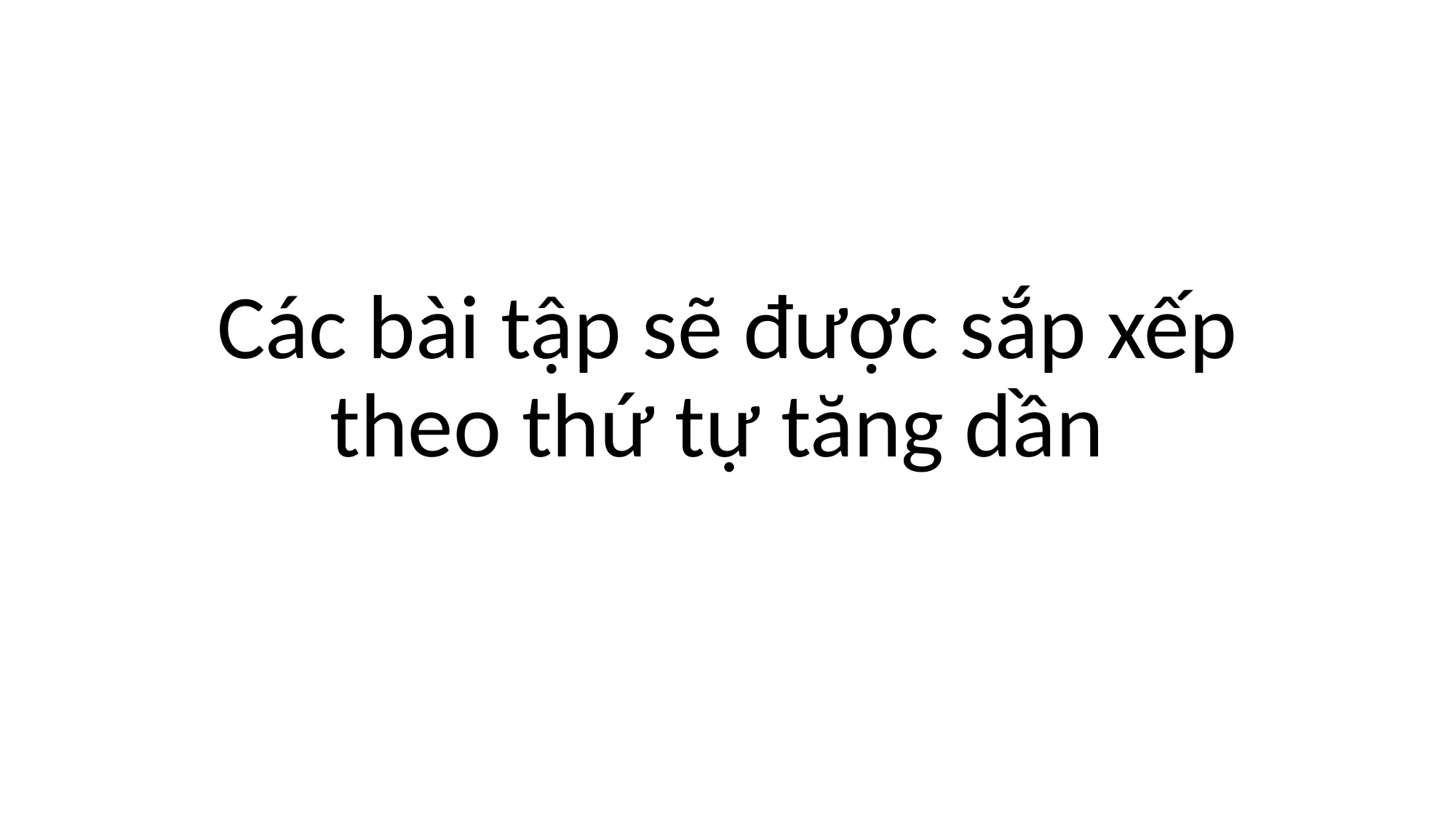

# Các bài tập sẽ được sắp xếp theo thứ tự tăng dần